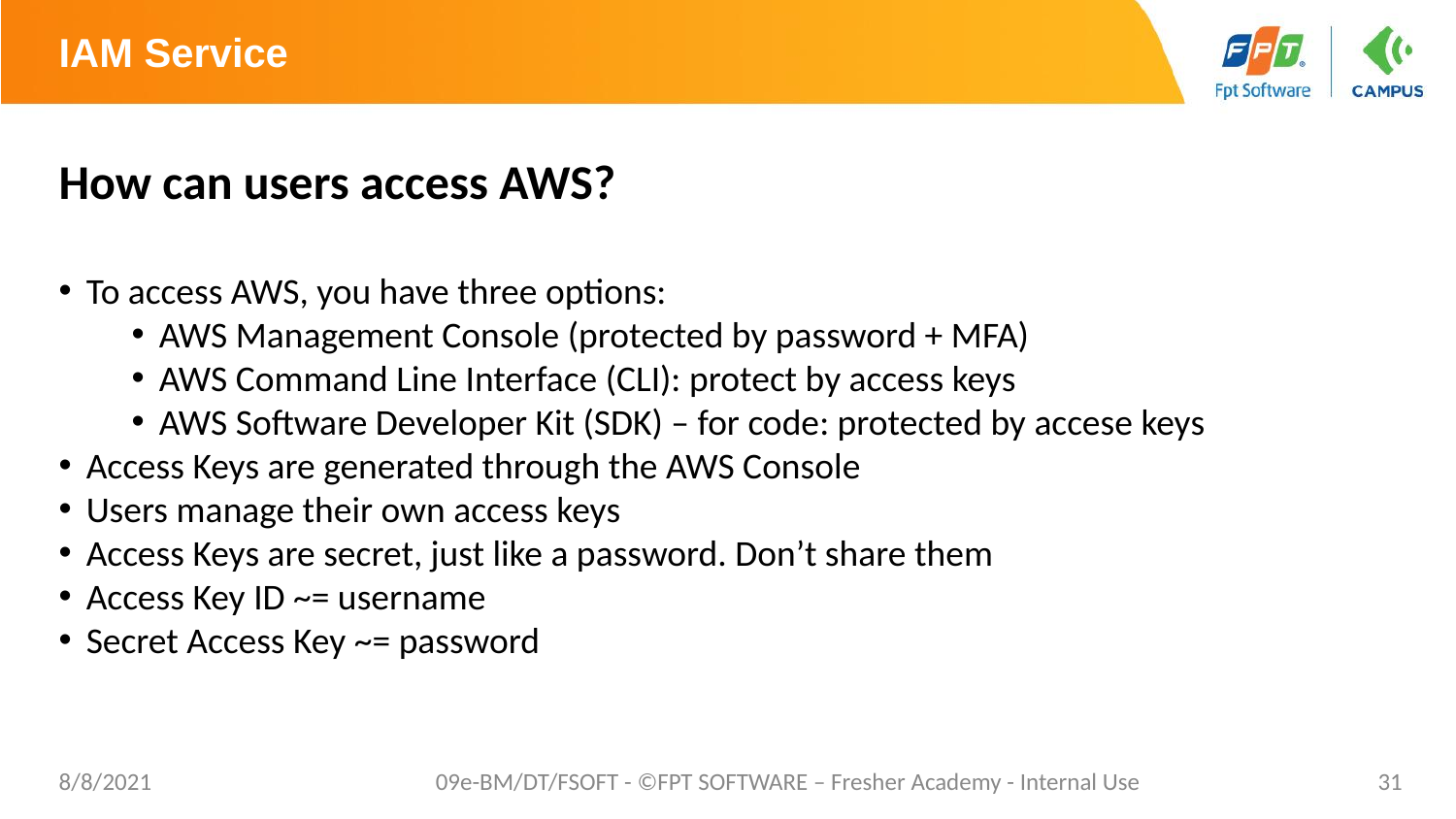

# IAM Service
How can users access AWS?

To access AWS, you have three options:
AWS Management Console (protected by password + MFA)
AWS Command Line Interface (CLI): protect by access keys
AWS Software Developer Kit (SDK) – for code: protected by accese keys
Access Keys are generated through the AWS Console
Users manage their own access keys
Access Keys are secret, just like a password. Don’t share them
Access Key ID ~= username
Secret Access Key ~= password

8/8/2021
09e-BM/DT/FSOFT - ©FPT SOFTWARE – Fresher Academy - Internal Use
31